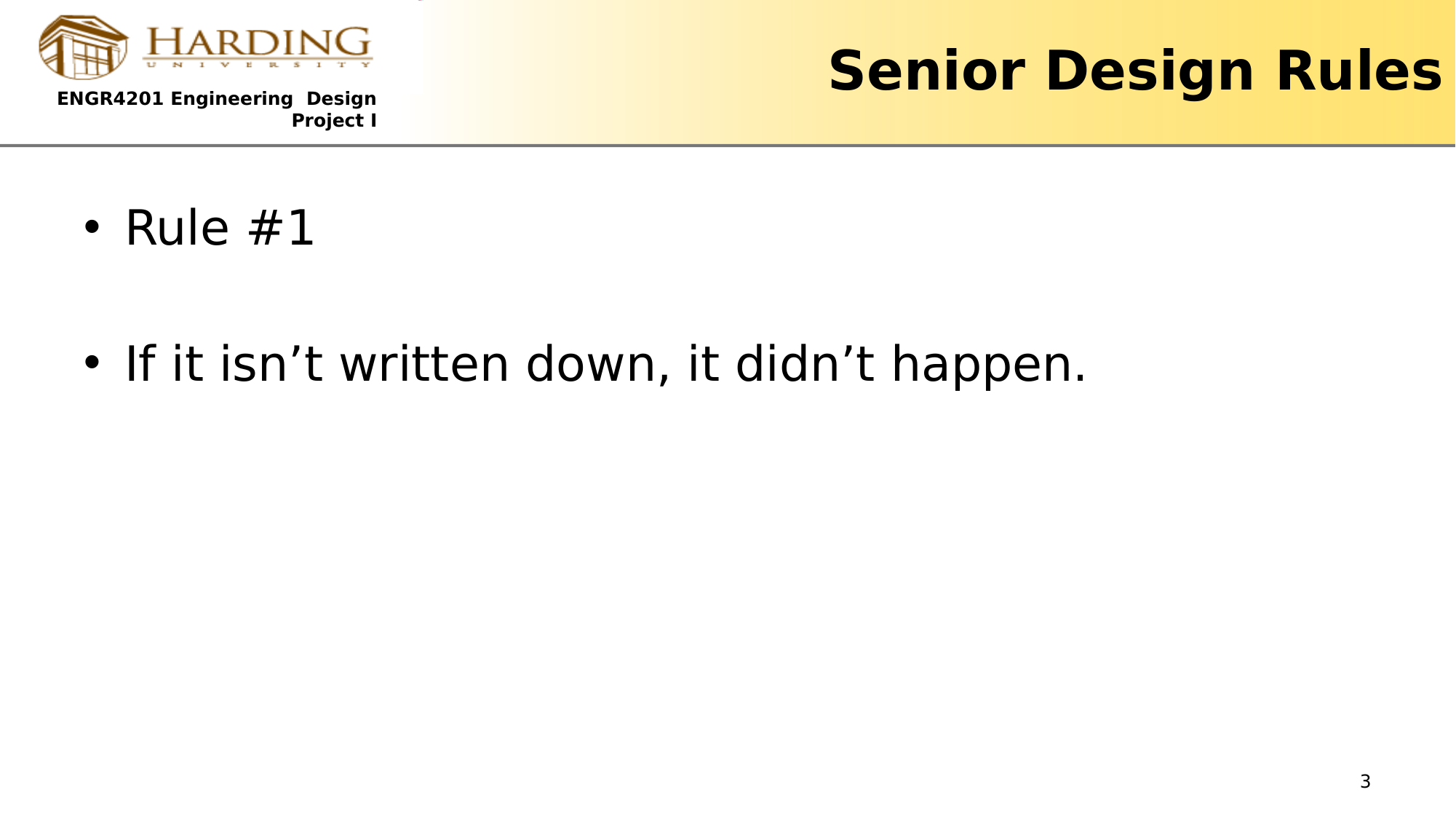

# Senior Design Rules
Rule #1

If it isn’t written down, it didn’t happen.
3